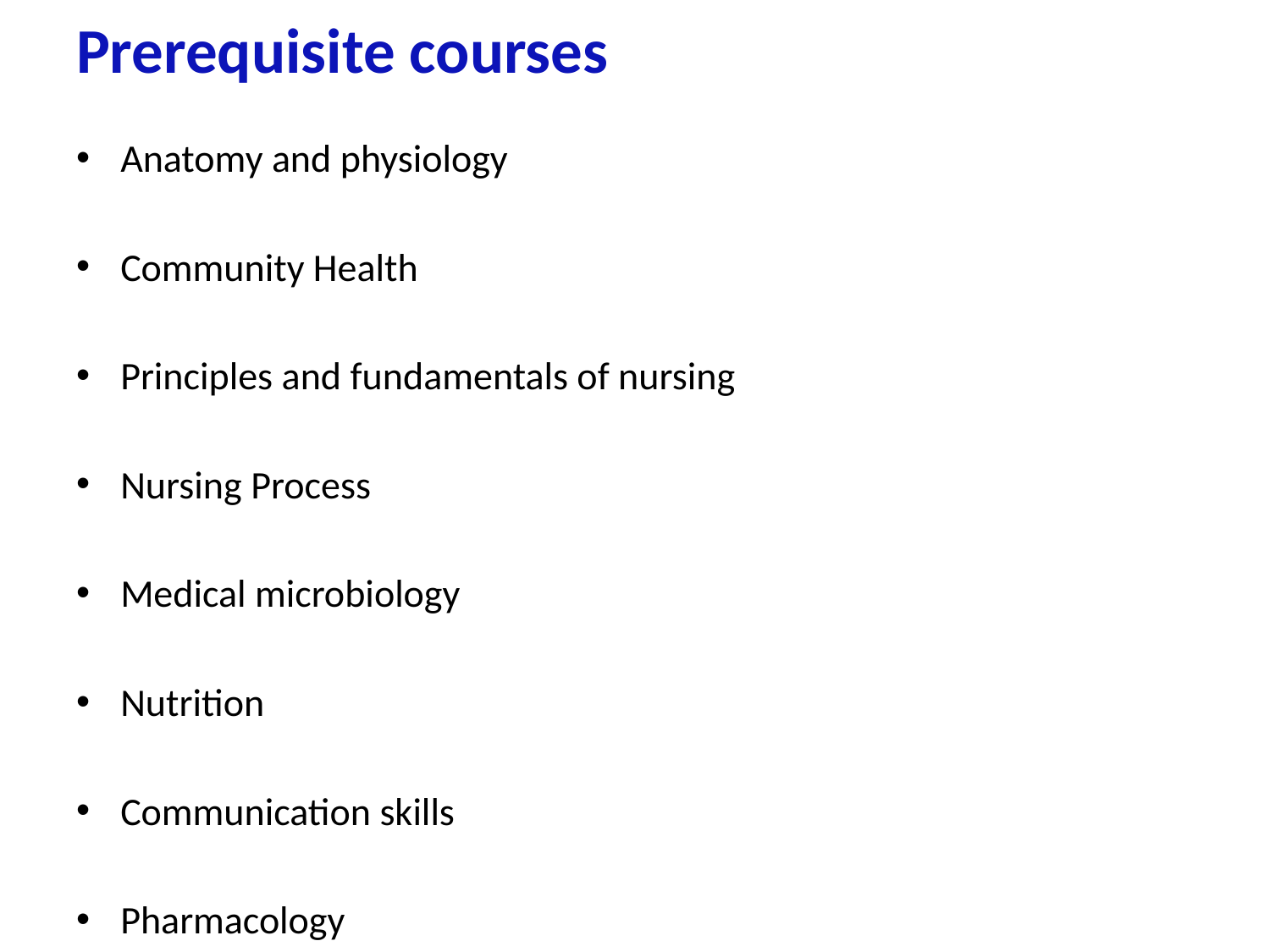

# Prerequisite courses
Anatomy and physiology

Community Health

Principles and fundamentals of nursing

Nursing Process

Medical microbiology

Nutrition

Communication skills

Pharmacology